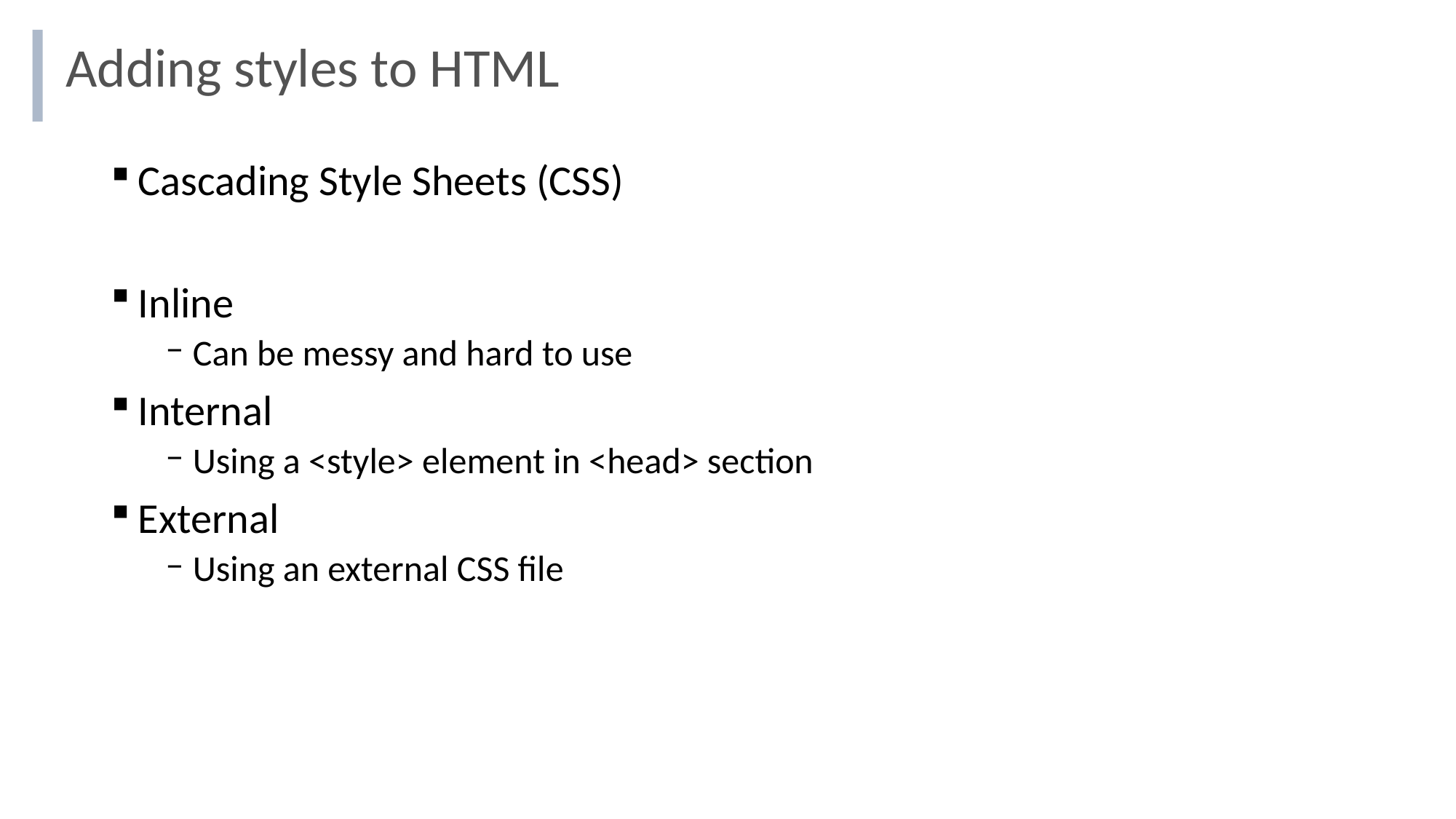

# Adding styles to HTML
Cascading Style Sheets (CSS)

Inline
Can be messy and hard to use
Internal
Using a <style> element in <head> section
External
Using an external CSS file